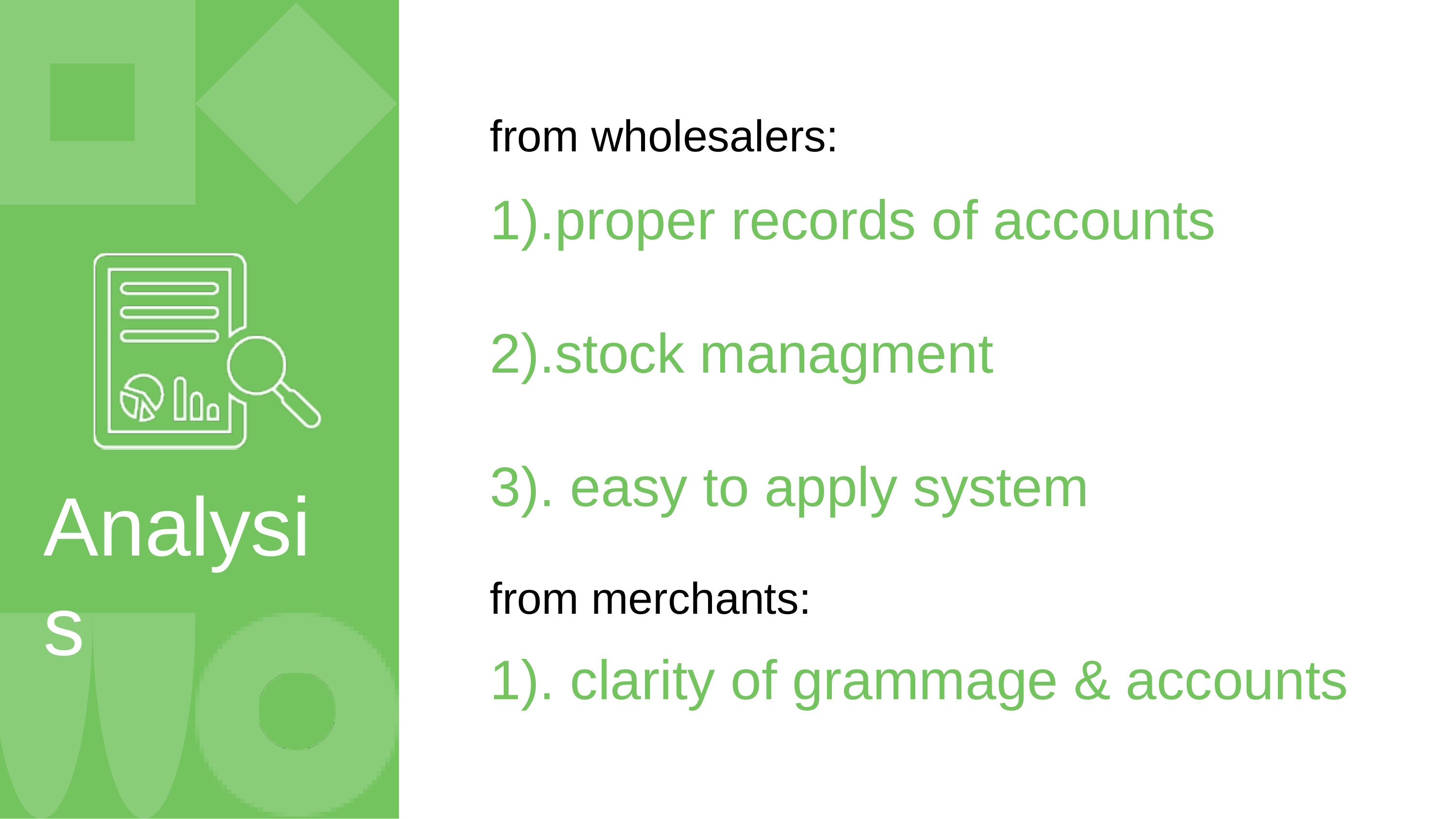

from wholesalers:
1).proper records of accounts

2).stock managment

3). easy to apply system

Analysis
from merchants:

1). clarity of grammage & accounts